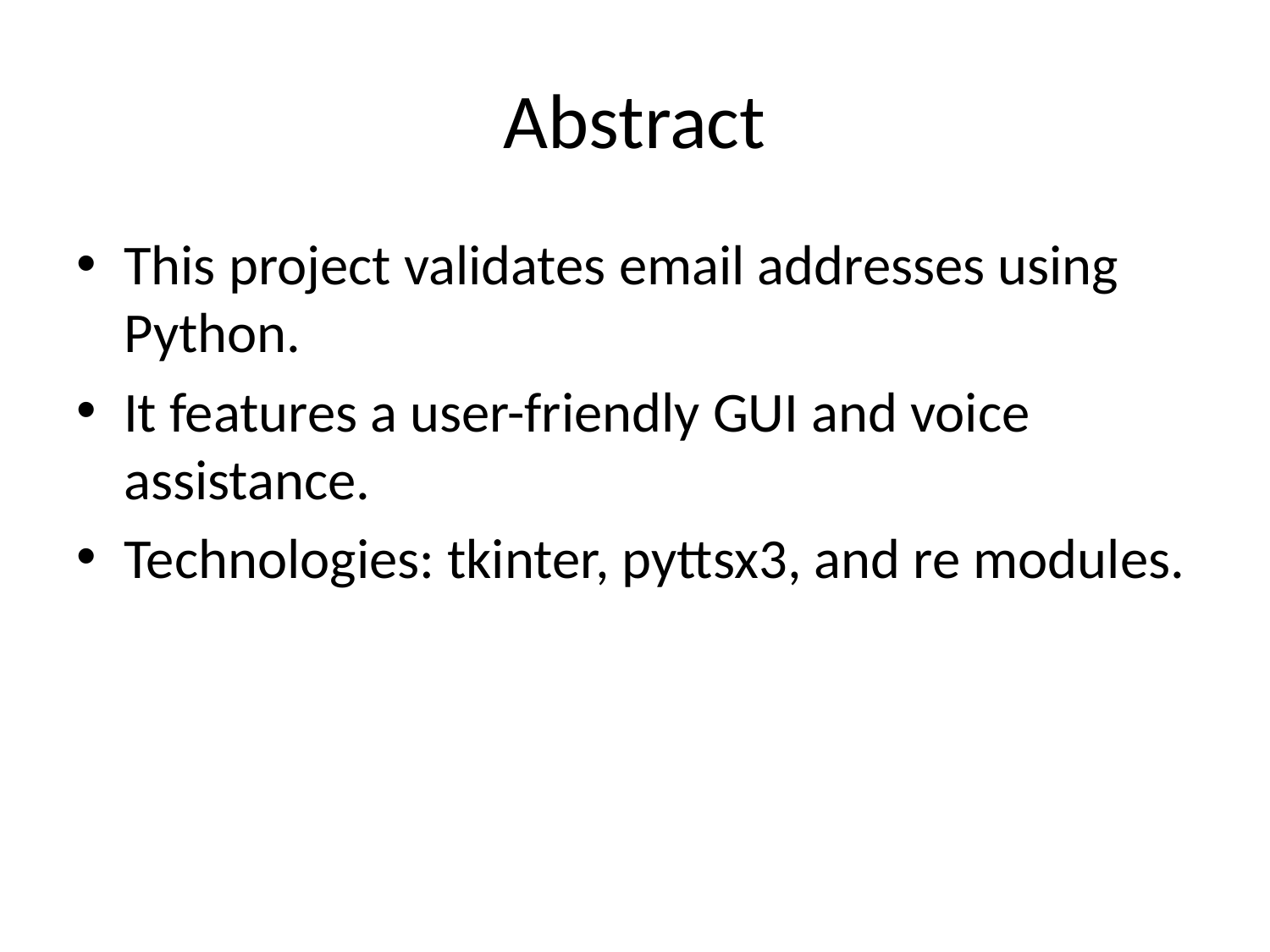

# Abstract
This project validates email addresses using Python.
It features a user-friendly GUI and voice assistance.
Technologies: tkinter, pyttsx3, and re modules.